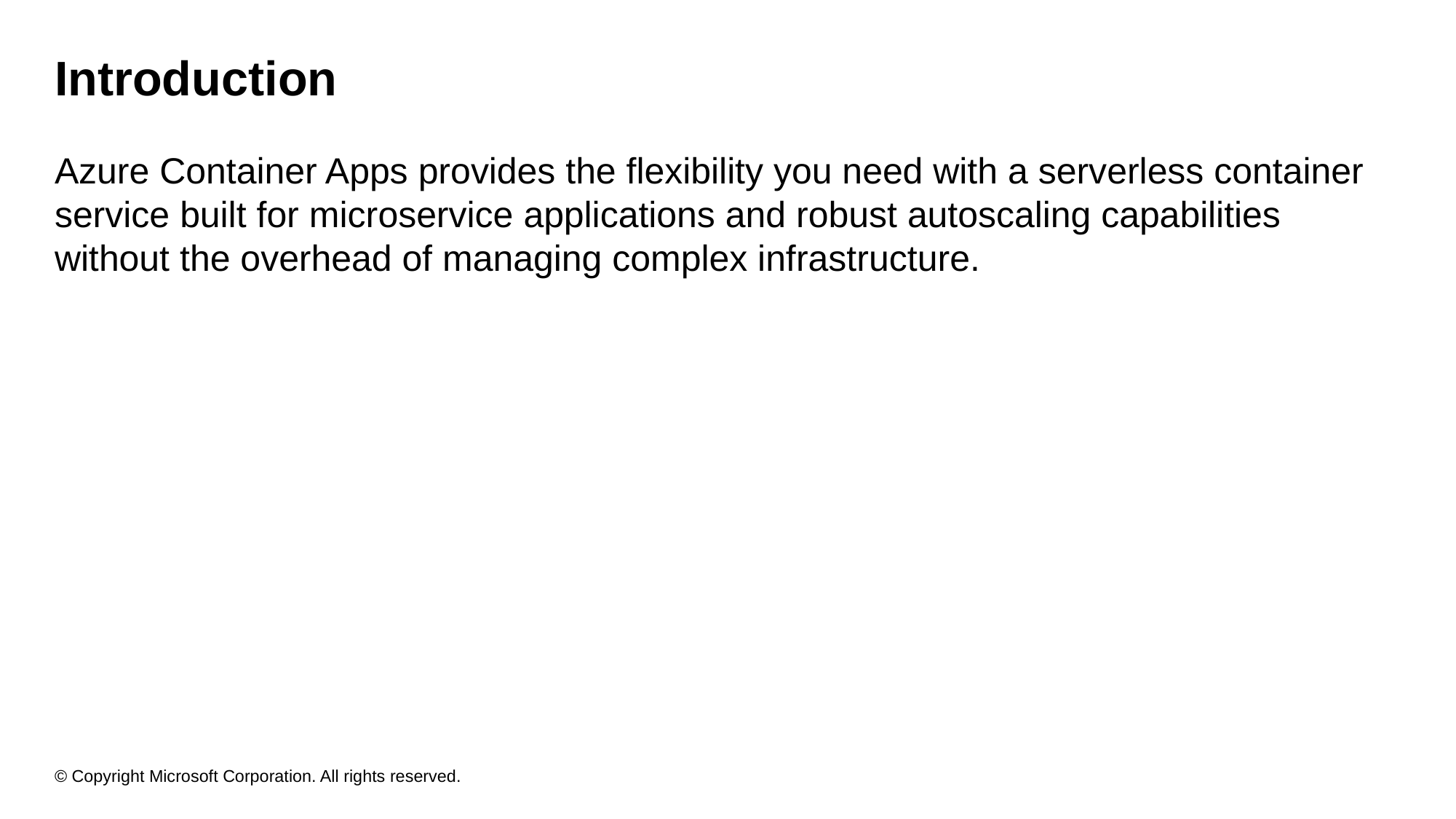

# Introduction
Azure Container Apps provides the flexibility you need with a serverless container service built for microservice applications and robust autoscaling capabilities without the overhead of managing complex infrastructure.